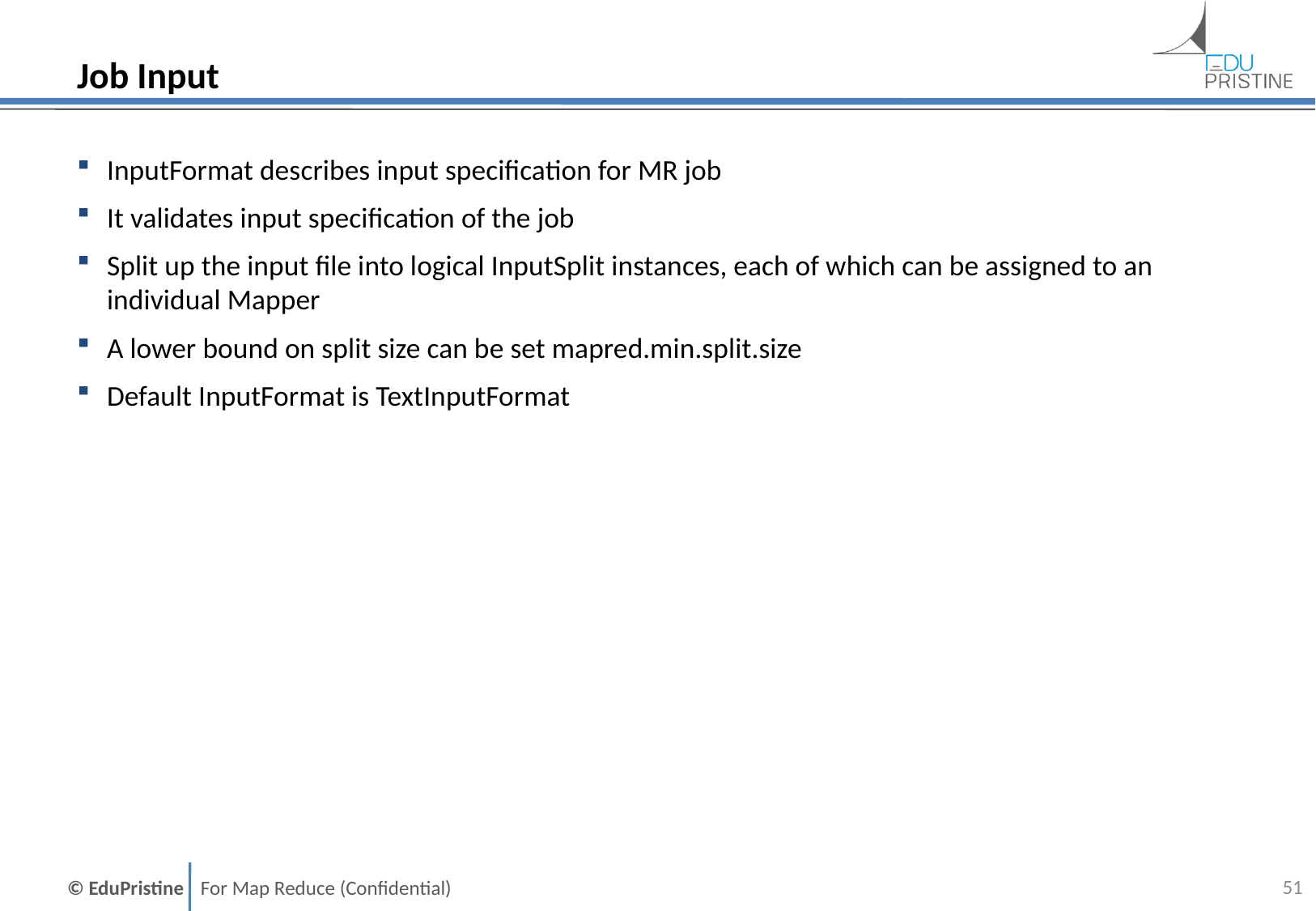

# Job Input
InputFormat describes input specification for MR job
It validates input specification of the job
Split up the input file into logical InputSplit instances, each of which can be assigned to an individual Mapper
A lower bound on split size can be set mapred.min.split.size
Default InputFormat is TextInputFormat
51